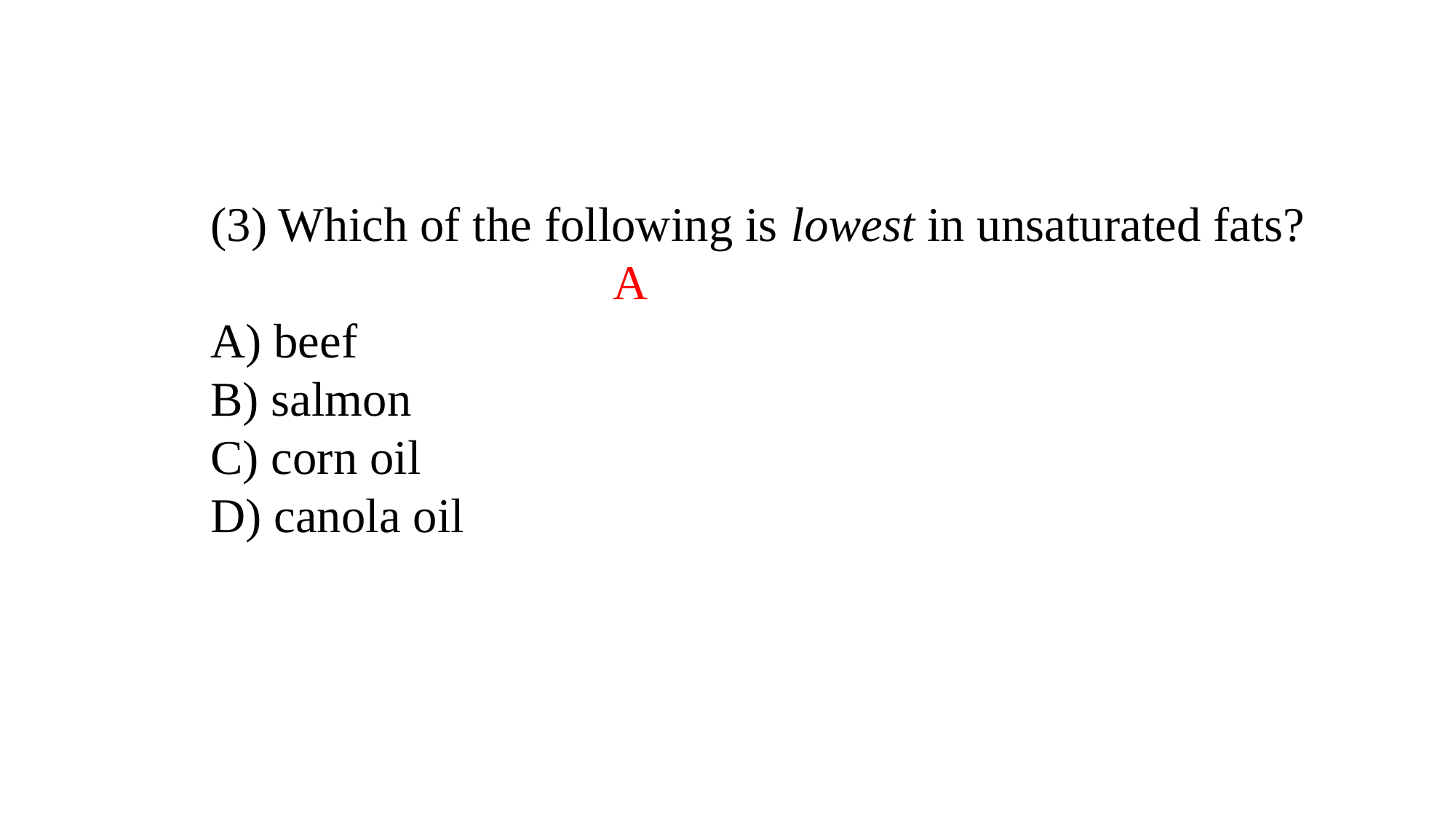

(3) Which of the following is lowest in unsaturated fats?
                                 A
A) beef
B) salmon
C) corn oil
D) canola oil